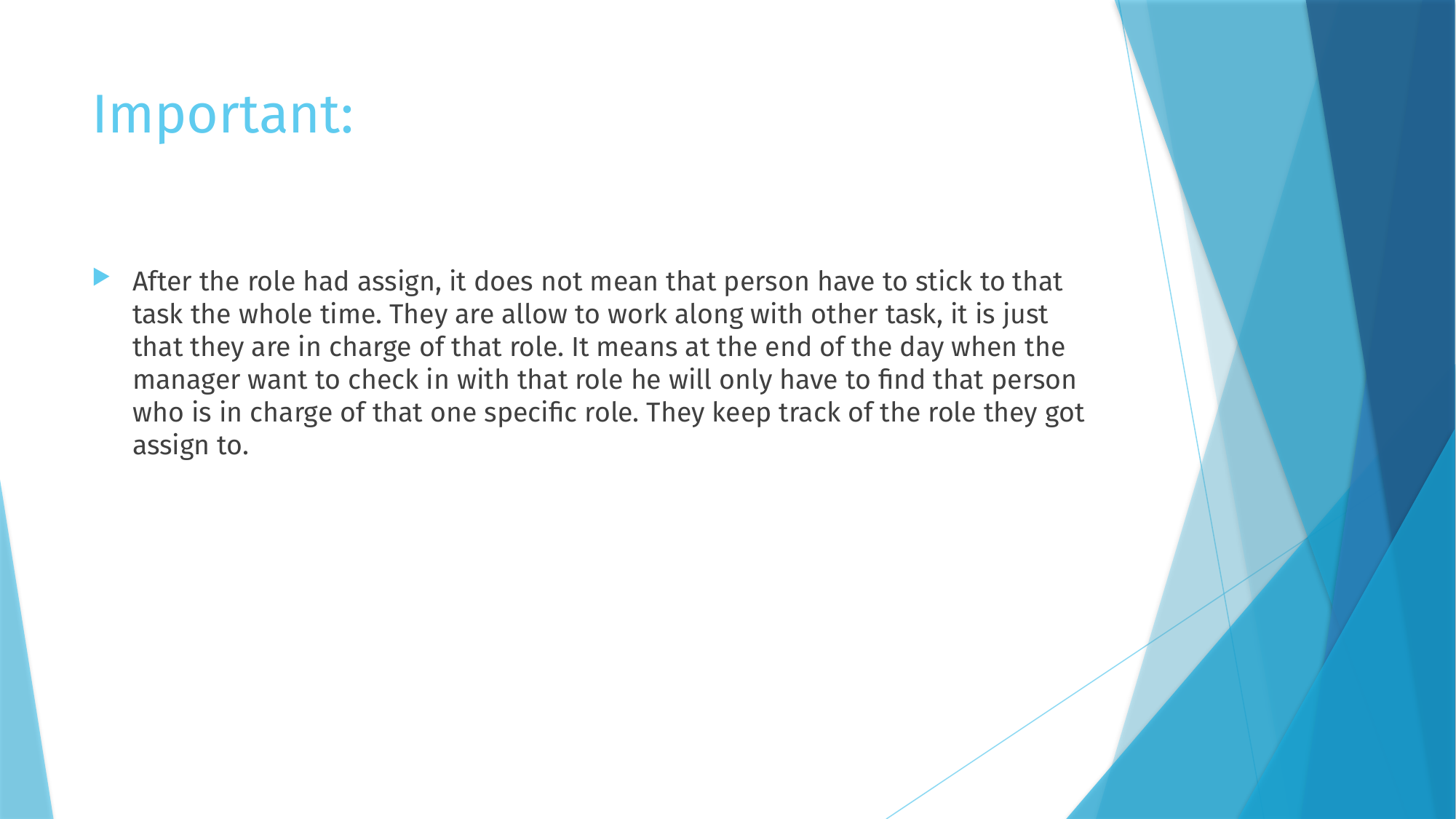

# Important:
After the role had assign, it does not mean that person have to stick to that task the whole time. They are allow to work along with other task, it is just that they are in charge of that role. It means at the end of the day when the manager want to check in with that role he will only have to find that person who is in charge of that one specific role. They keep track of the role they got assign to.